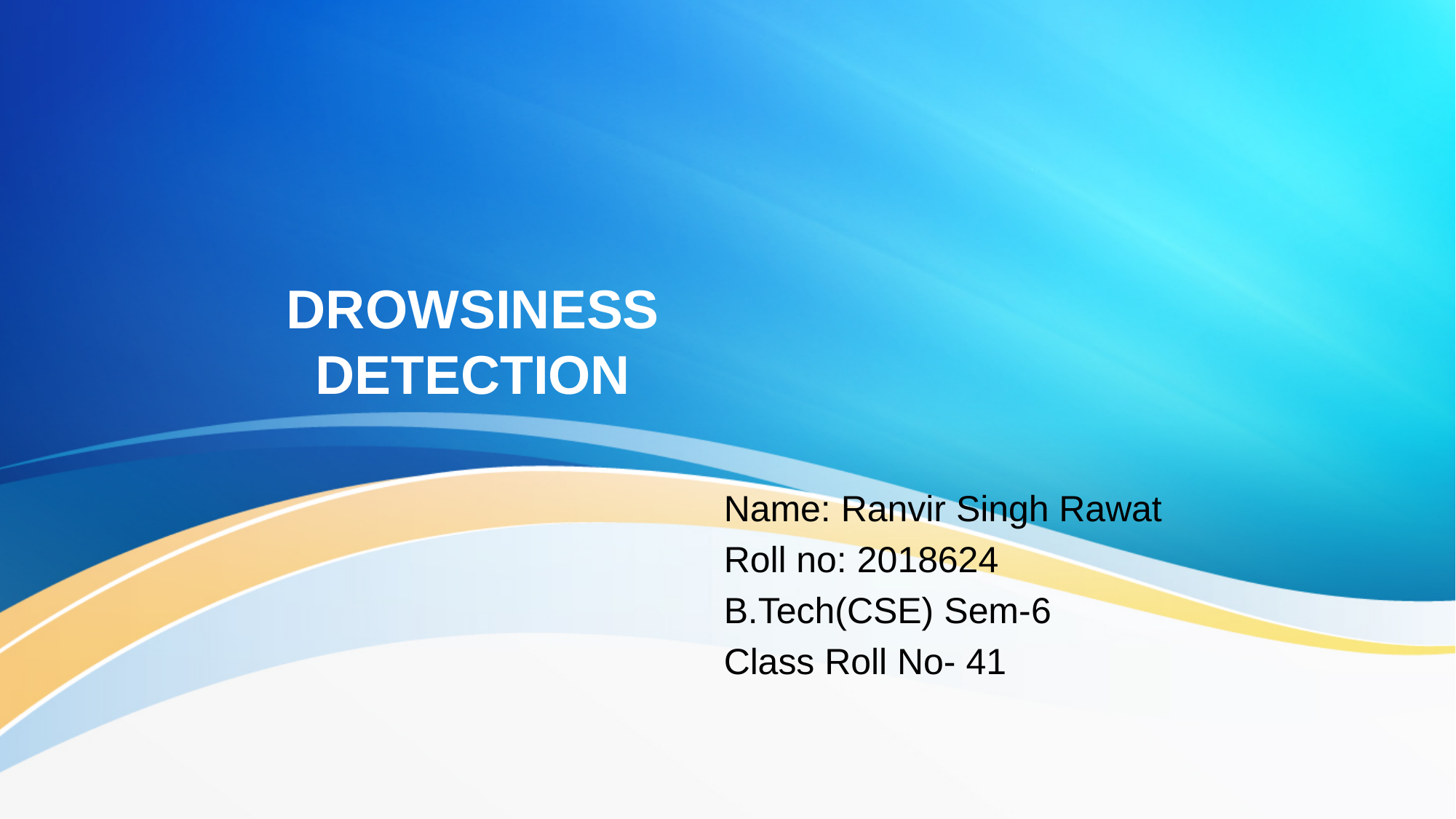

# DROWSINESS DETECTION
Name: Ranvir Singh Rawat
Roll no: 2018624
B.Tech(CSE) Sem-6
Class Roll No- 41